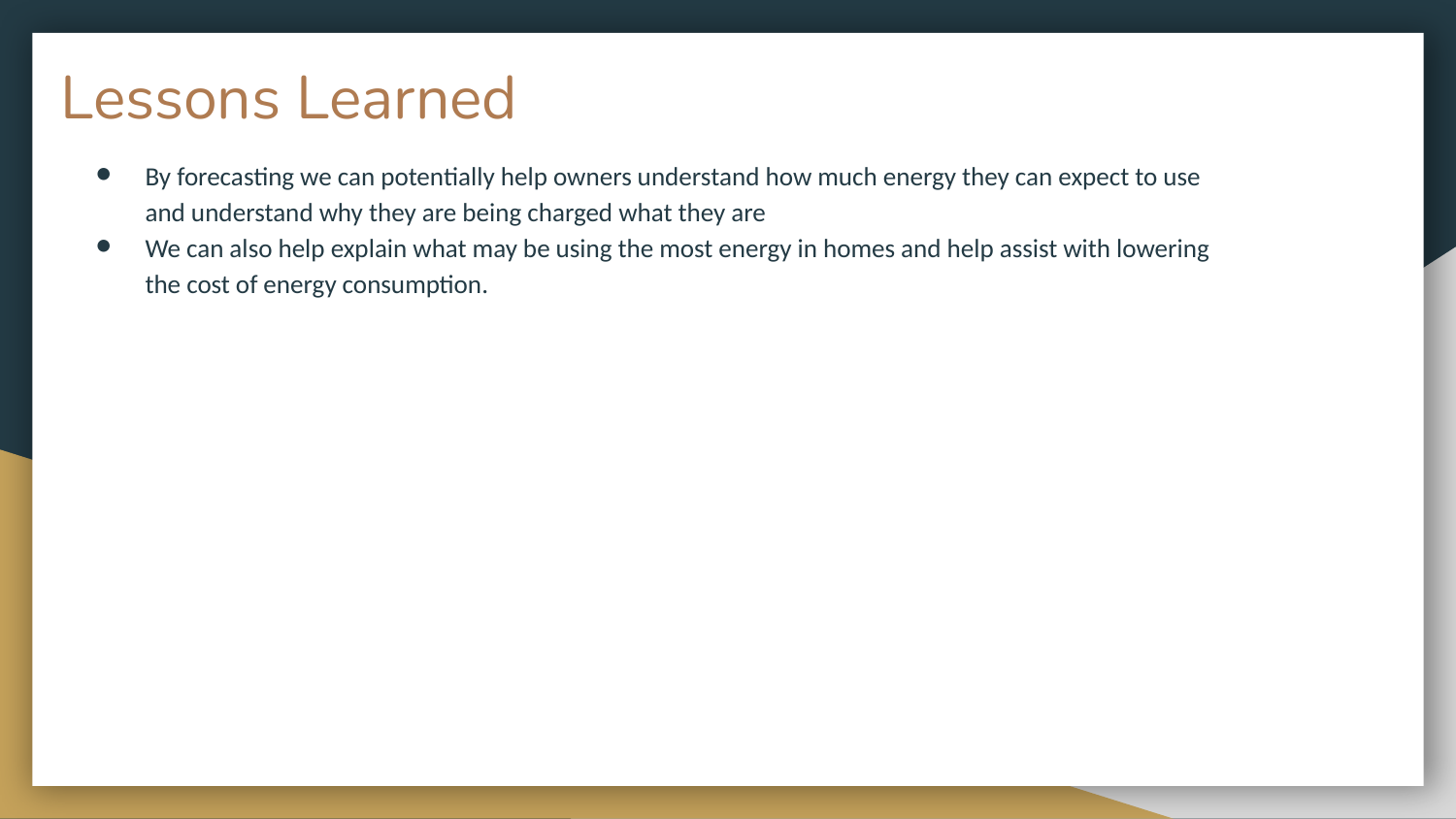

# Lessons Learned
By forecasting we can potentially help owners understand how much energy they can expect to use and understand why they are being charged what they are
We can also help explain what may be using the most energy in homes and help assist with lowering the cost of energy consumption.